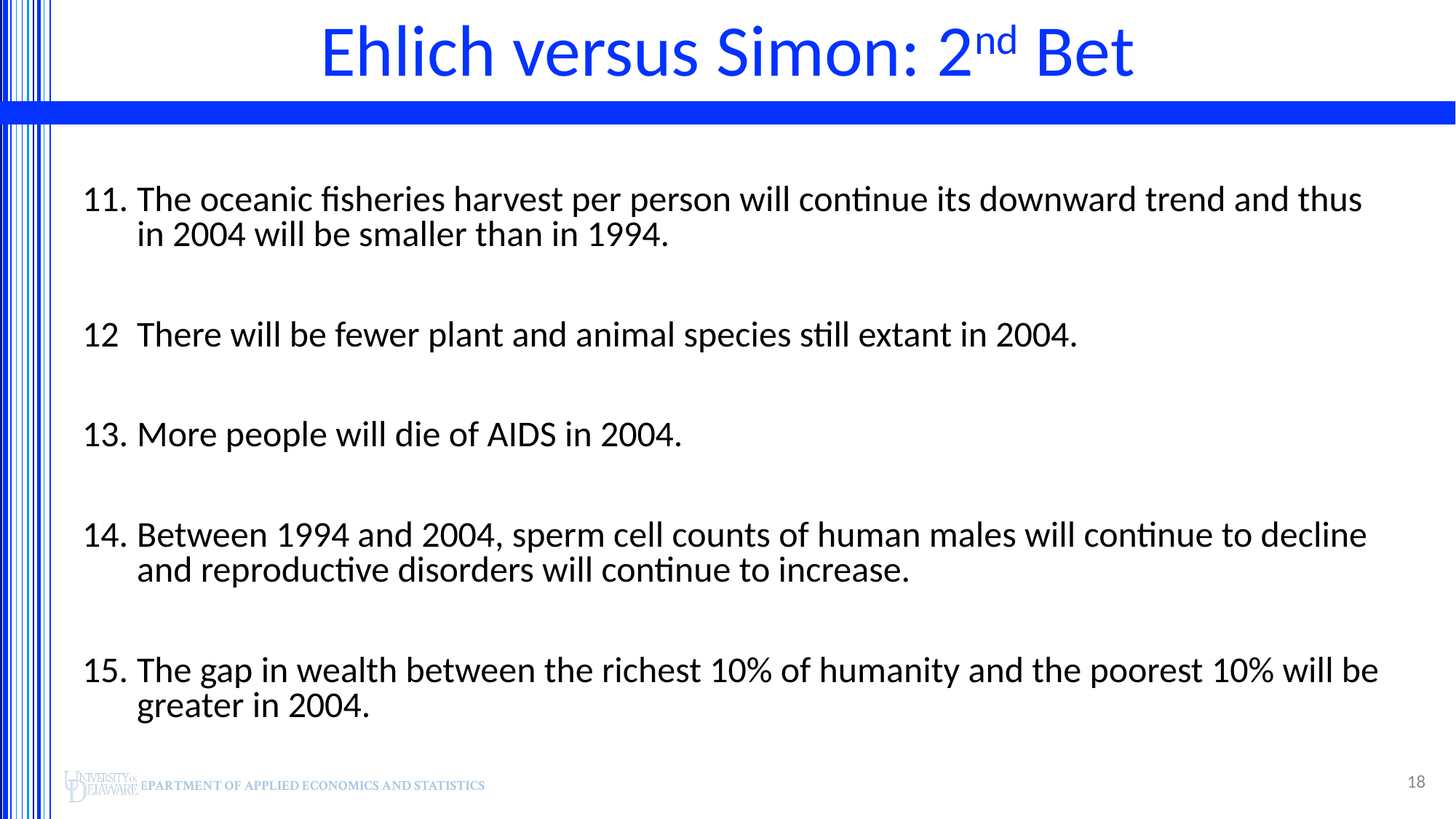

# Ehlich versus Simon: 2nd Bet
11.	The oceanic fisheries harvest per person will continue its downward trend and thus in 2004 will be smaller than in 1994.

12	There will be fewer plant and animal species still extant in 2004.

13.	More people will die of AIDS in 2004.

14.	Between 1994 and 2004, sperm cell counts of human males will continue to decline and reproductive disorders will continue to increase.

The gap in wealth between the richest 10% of humanity and the poorest 10% will be greater in 2004.

18